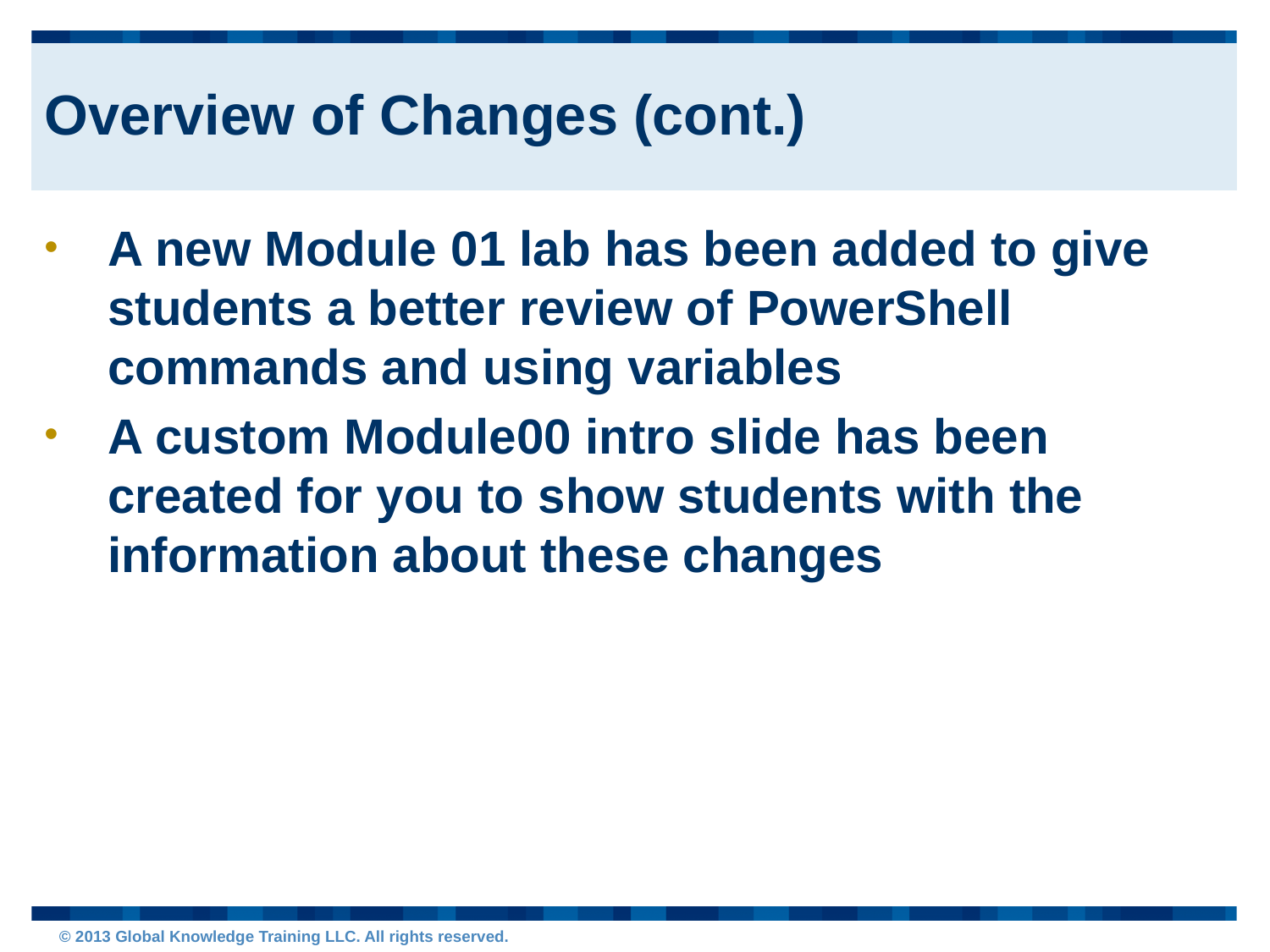

# Overview of Changes (cont.)
A new Module 01 lab has been added to give students a better review of PowerShell commands and using variables
A custom Module00 intro slide has been created for you to show students with the information about these changes